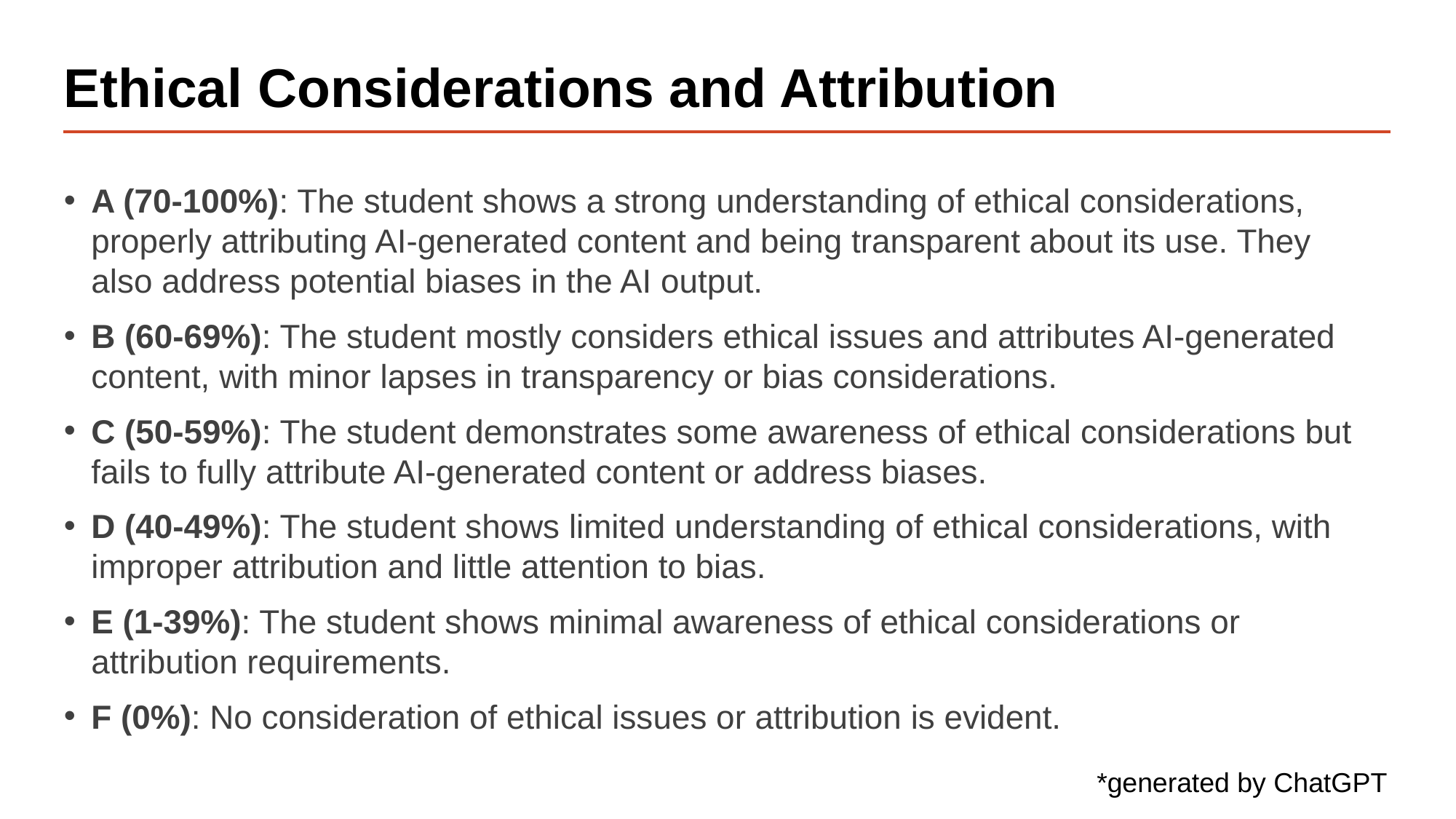

# Ethical Considerations and Attribution
A (70-100%): The student shows a strong understanding of ethical considerations, properly attributing AI-generated content and being transparent about its use. They also address potential biases in the AI output.
B (60-69%): The student mostly considers ethical issues and attributes AI-generated content, with minor lapses in transparency or bias considerations.
C (50-59%): The student demonstrates some awareness of ethical considerations but fails to fully attribute AI-generated content or address biases.
D (40-49%): The student shows limited understanding of ethical considerations, with improper attribution and little attention to bias.
E (1-39%): The student shows minimal awareness of ethical considerations or attribution requirements.
F (0%): No consideration of ethical issues or attribution is evident.
*generated by ChatGPT